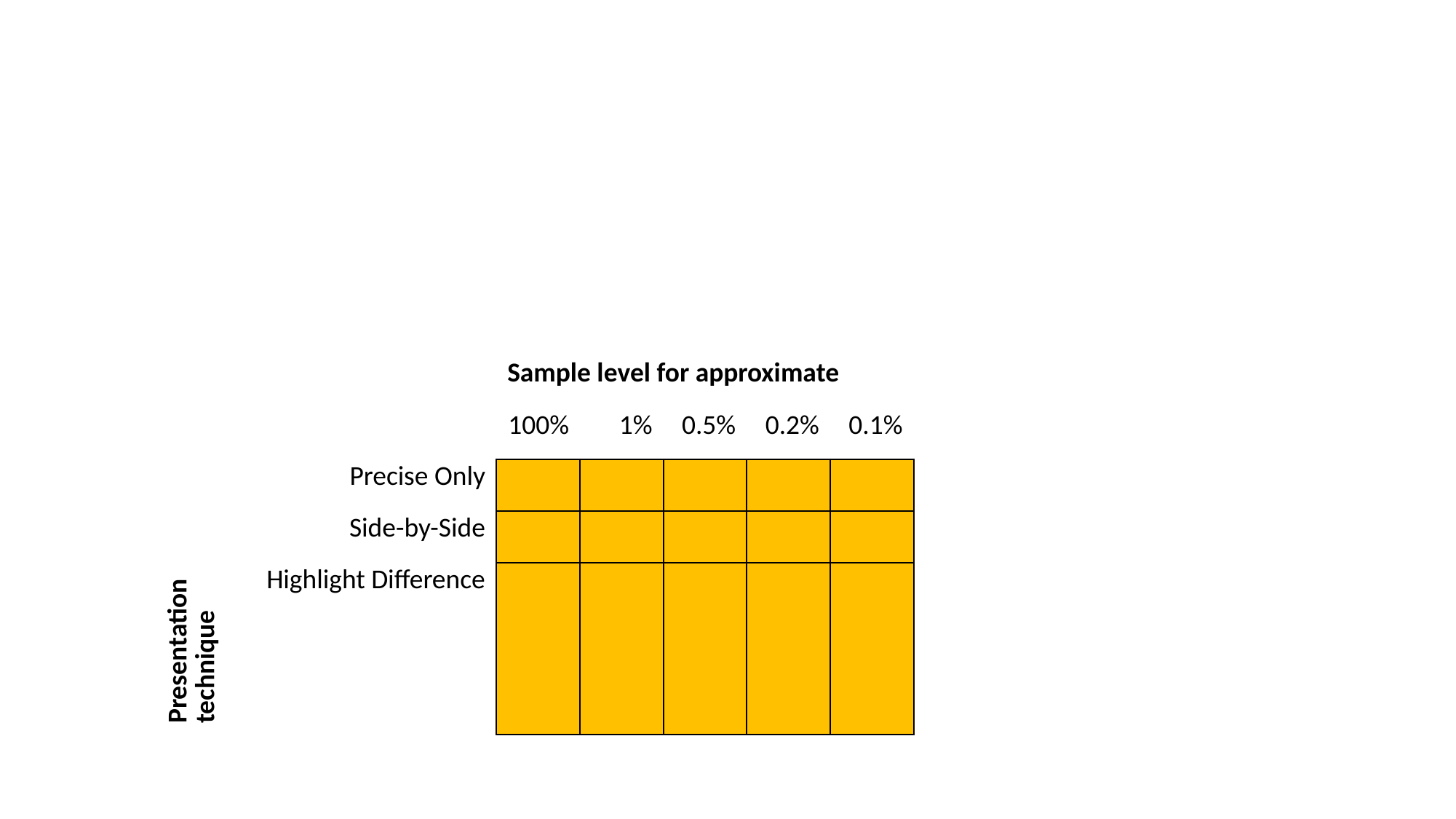

|  |  | Sample level for approximate |  |  |  |  |
| --- | --- | --- | --- | --- | --- | --- |
|  |  | 100% | 1% | 0.5% | 0.2% | 0.1% |
| Presentation technique | Precise Only |  |  |  |  |  |
|  | Side-by-Side |  |  |  |  |  |
|  | Highlight Difference |  |  |  |  |  |